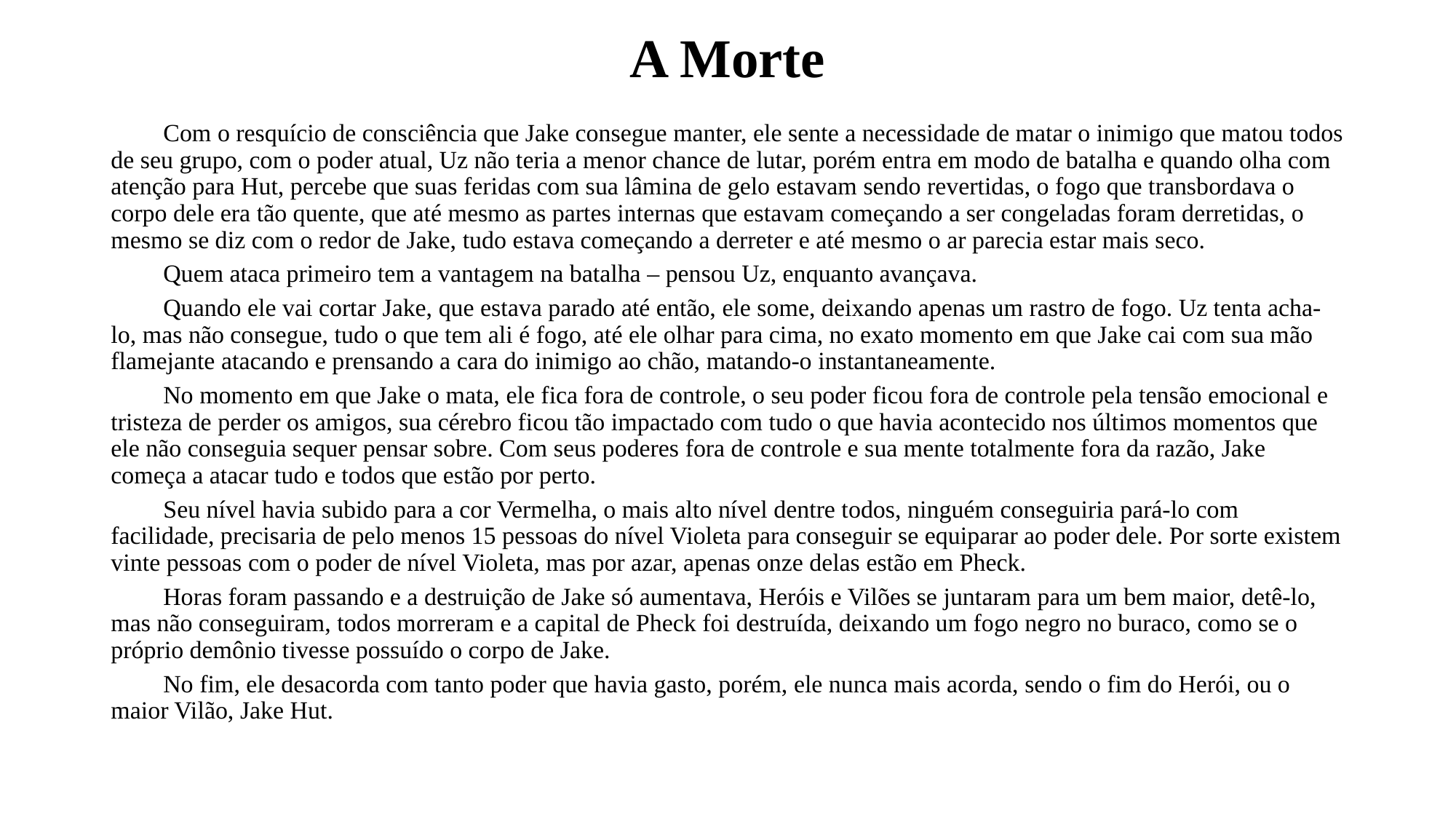

# A Morte
	Com o resquício de consciência que Jake consegue manter, ele sente a necessidade de matar o inimigo que matou todos de seu grupo, com o poder atual, Uz não teria a menor chance de lutar, porém entra em modo de batalha e quando olha com atenção para Hut, percebe que suas feridas com sua lâmina de gelo estavam sendo revertidas, o fogo que transbordava o corpo dele era tão quente, que até mesmo as partes internas que estavam começando a ser congeladas foram derretidas, o mesmo se diz com o redor de Jake, tudo estava começando a derreter e até mesmo o ar parecia estar mais seco.
	Quem ataca primeiro tem a vantagem na batalha – pensou Uz, enquanto avançava.
	Quando ele vai cortar Jake, que estava parado até então, ele some, deixando apenas um rastro de fogo. Uz tenta acha-lo, mas não consegue, tudo o que tem ali é fogo, até ele olhar para cima, no exato momento em que Jake cai com sua mão flamejante atacando e prensando a cara do inimigo ao chão, matando-o instantaneamente.
	No momento em que Jake o mata, ele fica fora de controle, o seu poder ficou fora de controle pela tensão emocional e tristeza de perder os amigos, sua cérebro ficou tão impactado com tudo o que havia acontecido nos últimos momentos que ele não conseguia sequer pensar sobre. Com seus poderes fora de controle e sua mente totalmente fora da razão, Jake começa a atacar tudo e todos que estão por perto.
	Seu nível havia subido para a cor Vermelha, o mais alto nível dentre todos, ninguém conseguiria pará-lo com facilidade, precisaria de pelo menos 15 pessoas do nível Violeta para conseguir se equiparar ao poder dele. Por sorte existem vinte pessoas com o poder de nível Violeta, mas por azar, apenas onze delas estão em Pheck.
	Horas foram passando e a destruição de Jake só aumentava, Heróis e Vilões se juntaram para um bem maior, detê-lo, mas não conseguiram, todos morreram e a capital de Pheck foi destruída, deixando um fogo negro no buraco, como se o próprio demônio tivesse possuído o corpo de Jake.
	No fim, ele desacorda com tanto poder que havia gasto, porém, ele nunca mais acorda, sendo o fim do Herói, ou o maior Vilão, Jake Hut.